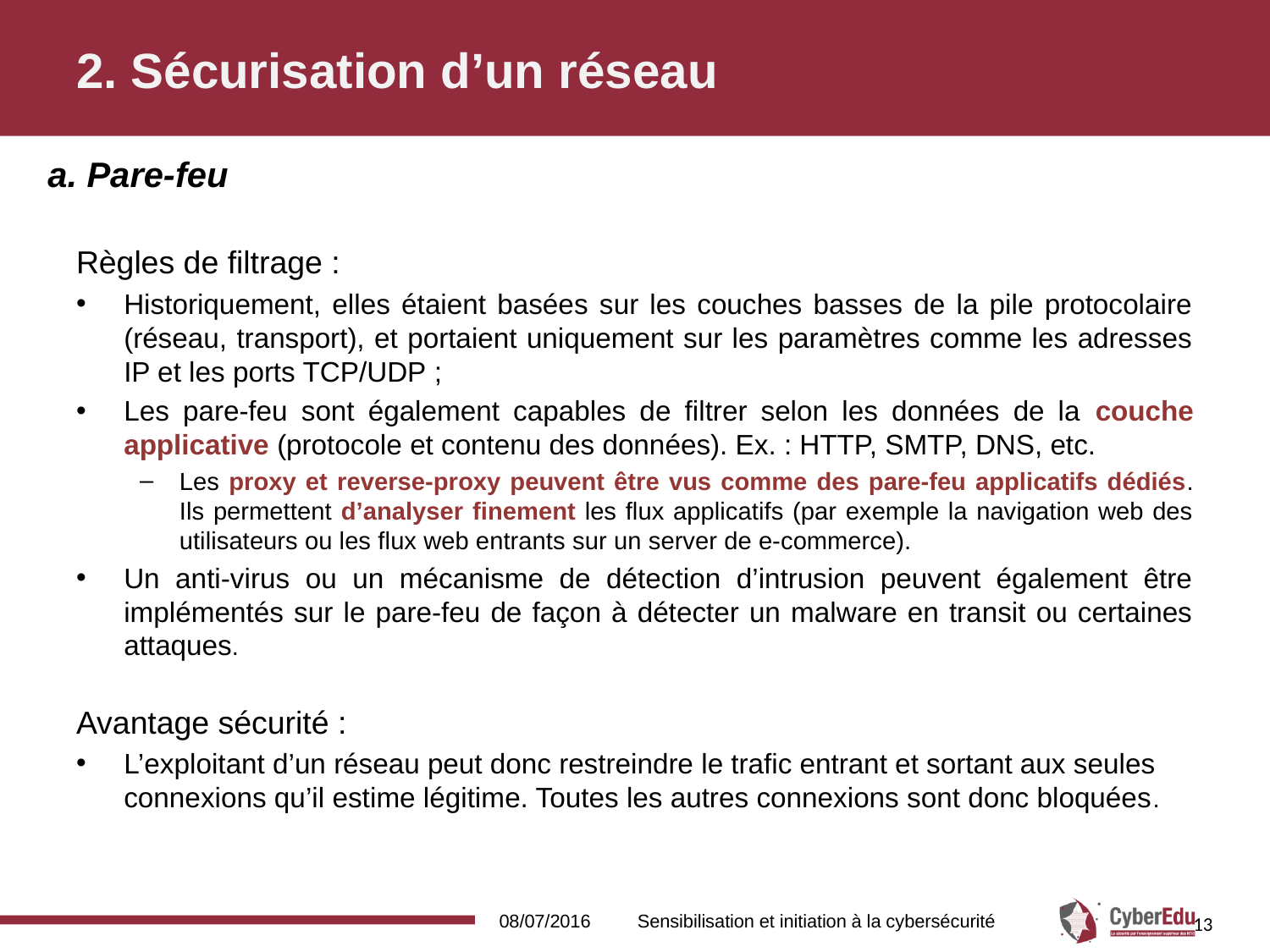

# 2. Sécurisation d’un réseau
a. Pare-feu
Règles de filtrage :
Historiquement, elles étaient basées sur les couches basses de la pile protocolaire (réseau, transport), et portaient uniquement sur les paramètres comme les adresses IP et les ports TCP/UDP ;
Les pare-feu sont également capables de filtrer selon les données de la couche applicative (protocole et contenu des données). Ex. : HTTP, SMTP, DNS, etc.
Les proxy et reverse-proxy peuvent être vus comme des pare-feu applicatifs dédiés. Ils permettent d’analyser finement les flux applicatifs (par exemple la navigation web des utilisateurs ou les flux web entrants sur un server de e-commerce).
Un anti-virus ou un mécanisme de détection d’intrusion peuvent également être implémentés sur le pare-feu de façon à détecter un malware en transit ou certaines attaques.

Avantage sécurité :
L’exploitant d’un réseau peut donc restreindre le trafic entrant et sortant aux seules connexions qu’il estime légitime. Toutes les autres connexions sont donc bloquées.
08/07/2016
Sensibilisation et initiation à la cybersécurité